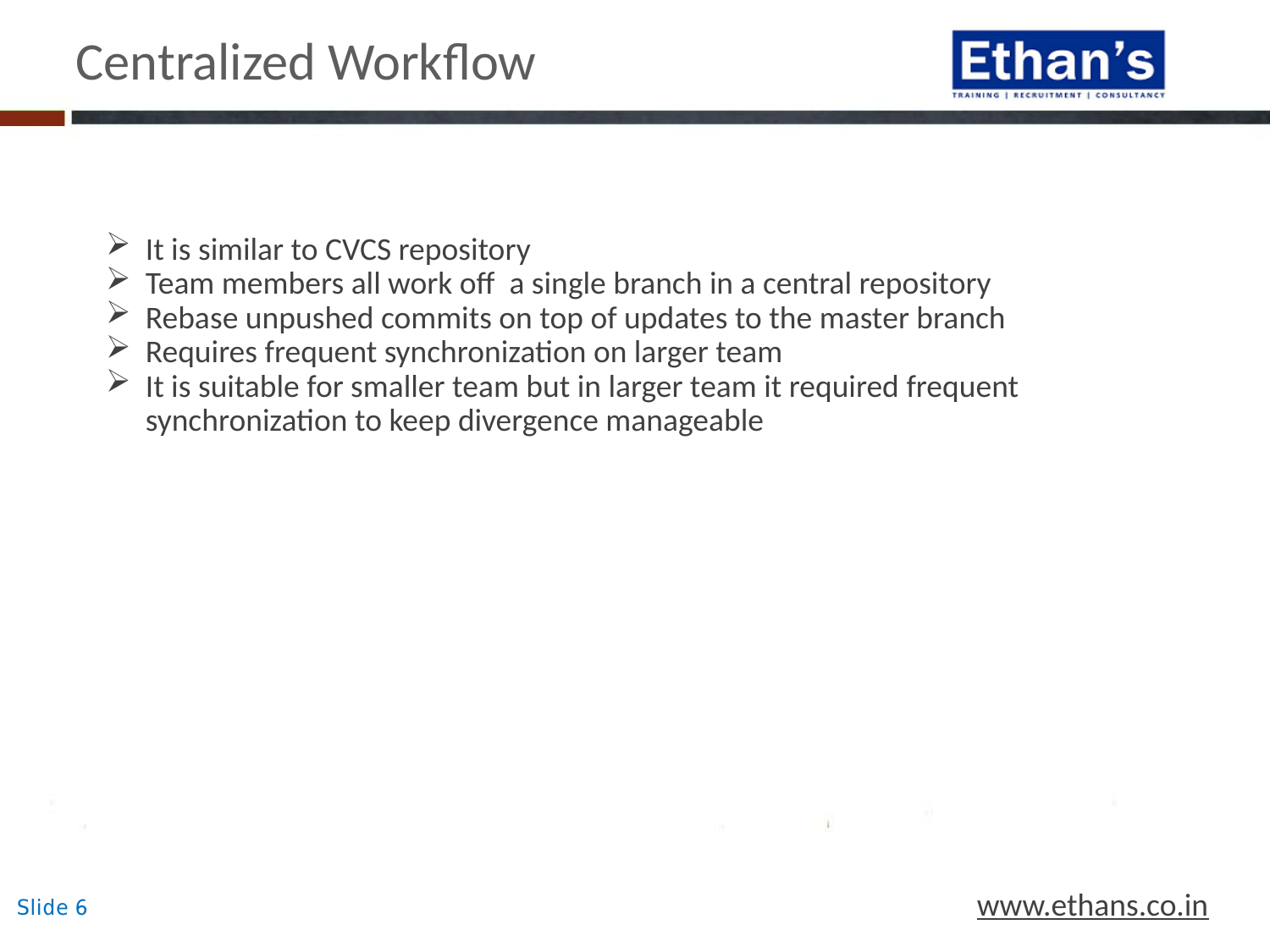

Centralized Workflow
It is similar to CVCS repository
Team members all work off  a single branch in a central repository
Rebase unpushed commits on top of updates to the master branch
Requires frequent synchronization on larger team
It is suitable for smaller team but in larger team it required frequent synchronization to keep divergence manageable